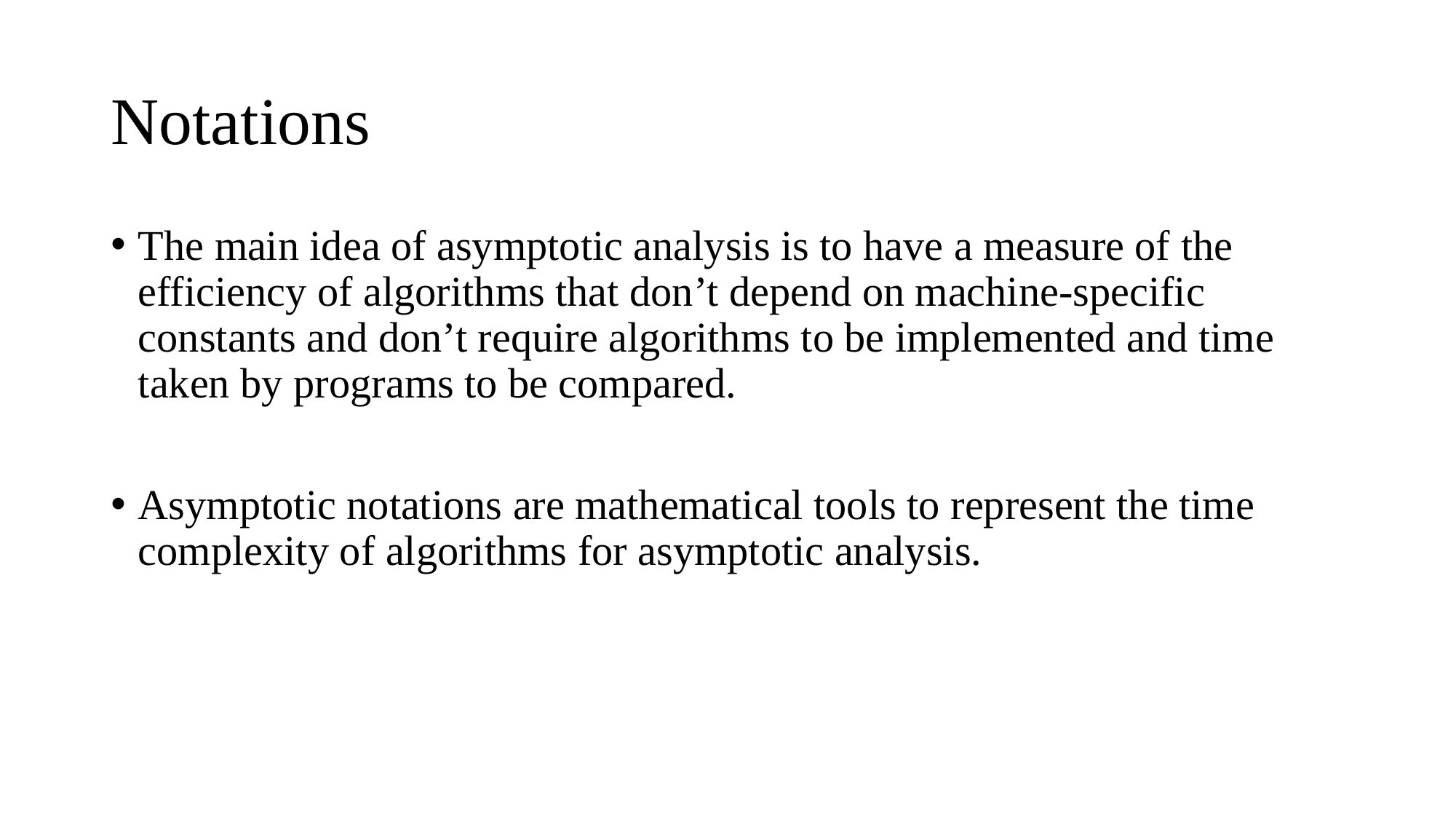

# Notations
The main idea of asymptotic analysis is to have a measure of the efficiency of algorithms that don’t depend on machine-specific constants and don’t require algorithms to be implemented and time taken by programs to be compared.

Asymptotic notations are mathematical tools to represent the time complexity of algorithms for asymptotic analysis.